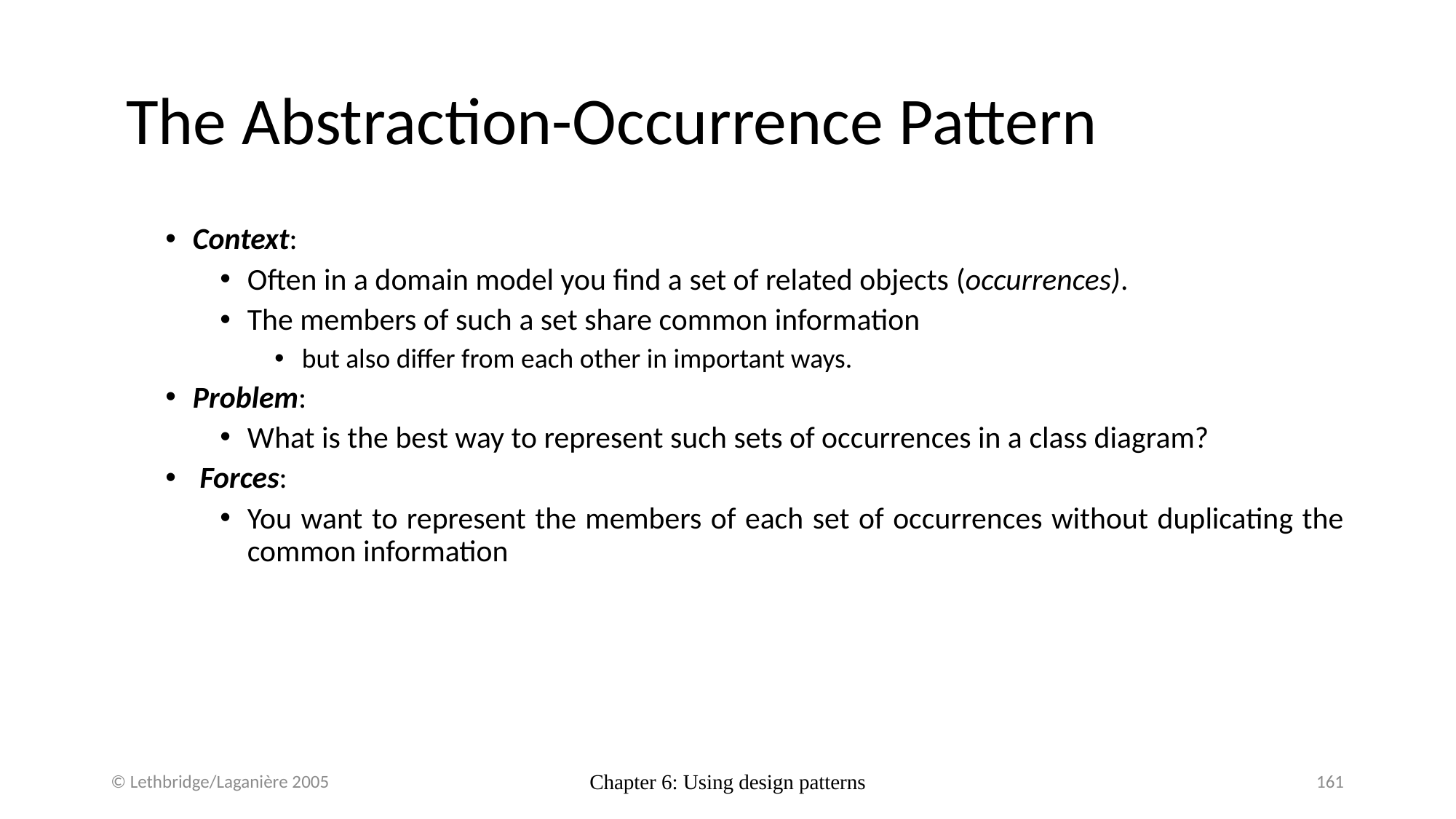

# The Abstraction-Occurrence Pattern
Context:
Often in a domain model you find a set of related objects (occurrences).
The members of such a set share common information
but also differ from each other in important ways.
Problem:
What is the best way to represent such sets of occurrences in a class diagram?
 Forces:
You want to represent the members of each set of occurrences without duplicating the common information
© Lethbridge/Laganière 2005
Chapter 6: Using design patterns
161